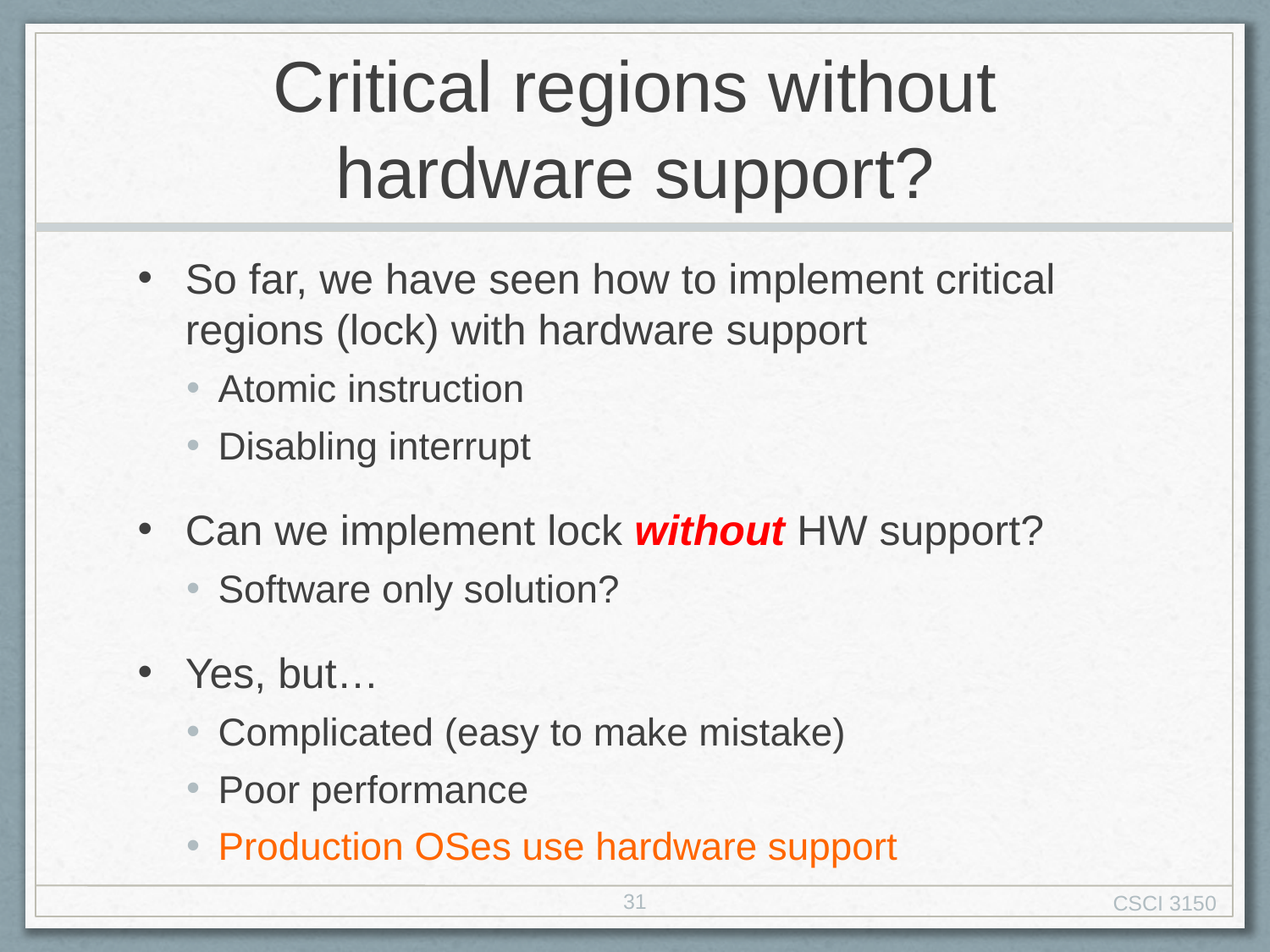

# Critical regions without hardware support?
So far, we have seen how to implement critical regions (lock) with hardware support
Atomic instruction
Disabling interrupt
Can we implement lock without HW support?
Software only solution?
Yes, but…
Complicated (easy to make mistake)
Poor performance
Production OSes use hardware support

31
CSCI 3150